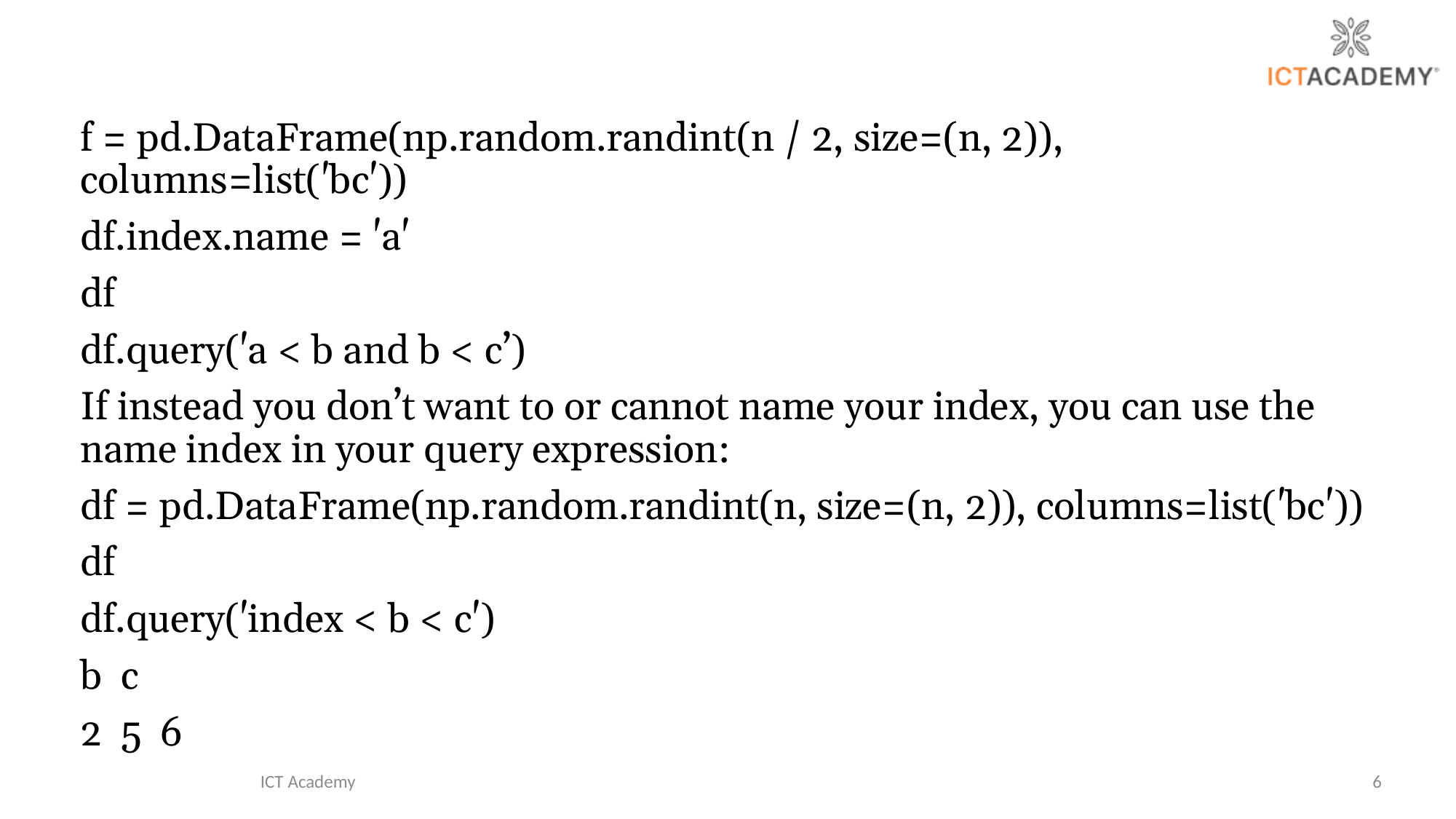

f = pd.DataFrame(np.random.randint(n / 2, size=(n, 2)), columns=list('bc'))
df.index.name = 'a'
df
df.query('a < b and b < c’)
If instead you don’t want to or cannot name your index, you can use the name index in your query expression:
df = pd.DataFrame(np.random.randint(n, size=(n, 2)), columns=list('bc'))
df
df.query('index < b < c')
b  c
2  5  6
ICT Academy
6